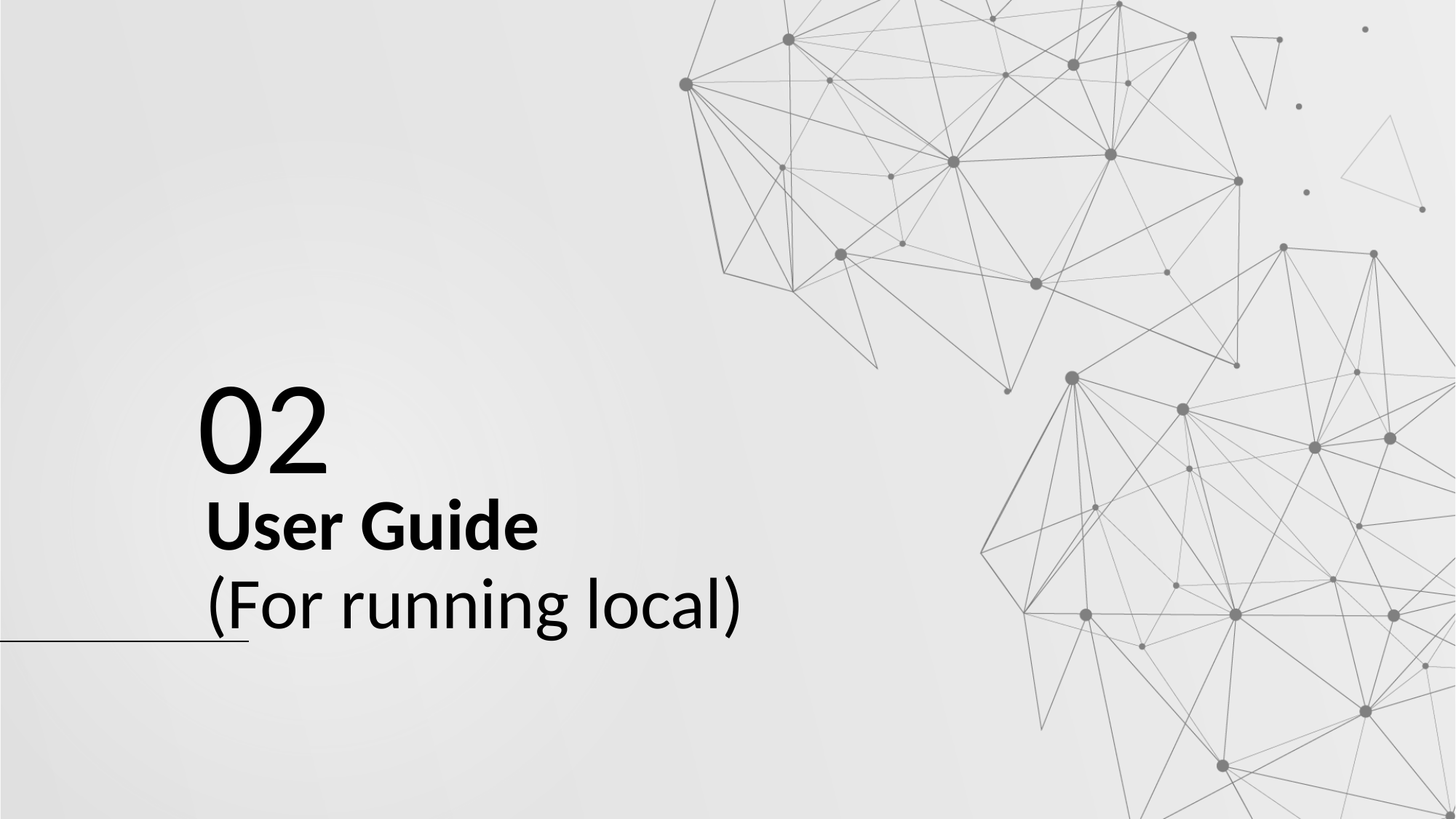

02
# User Guide (For running local)